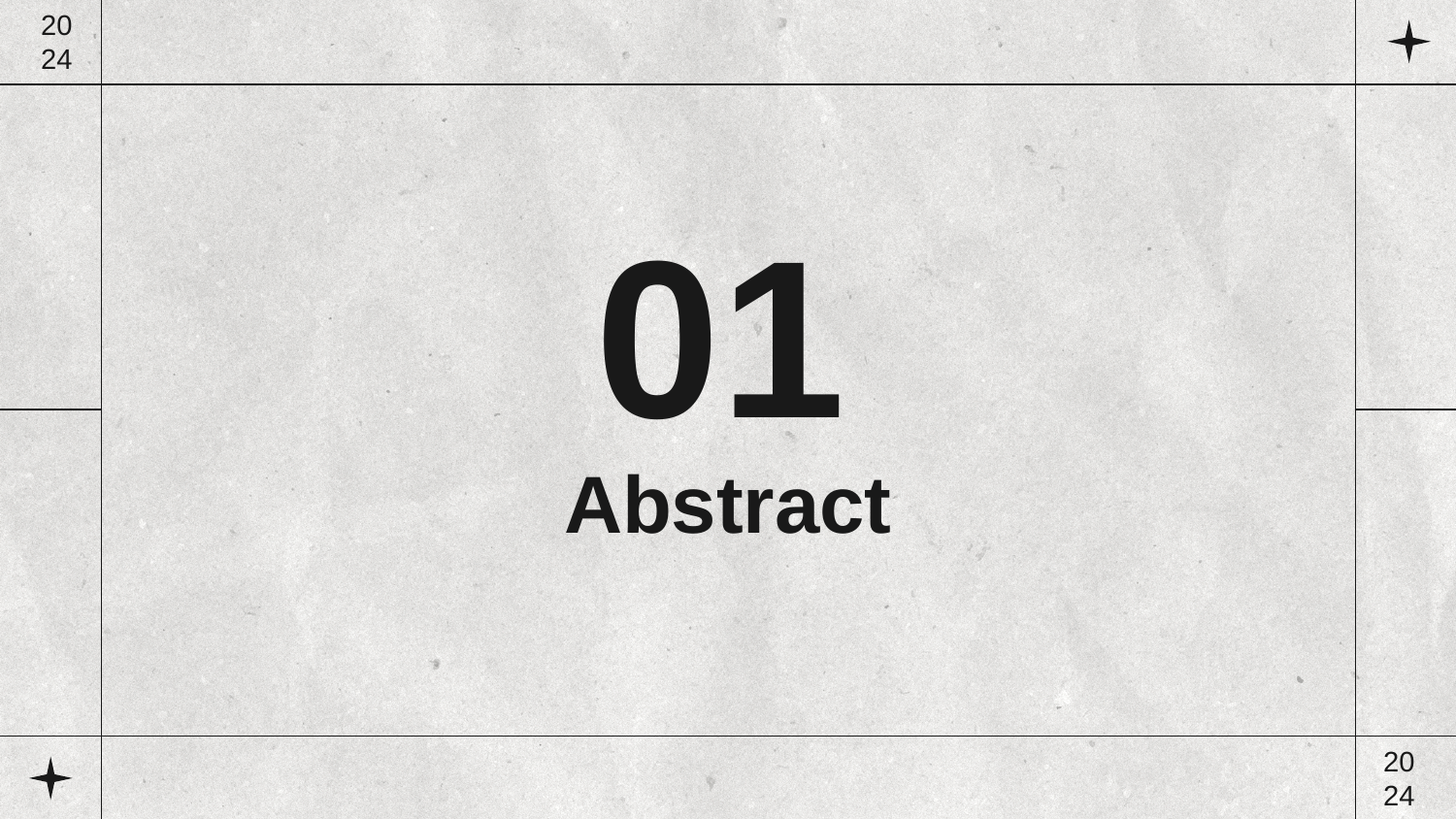

20
24
01
# Abstract
20
24